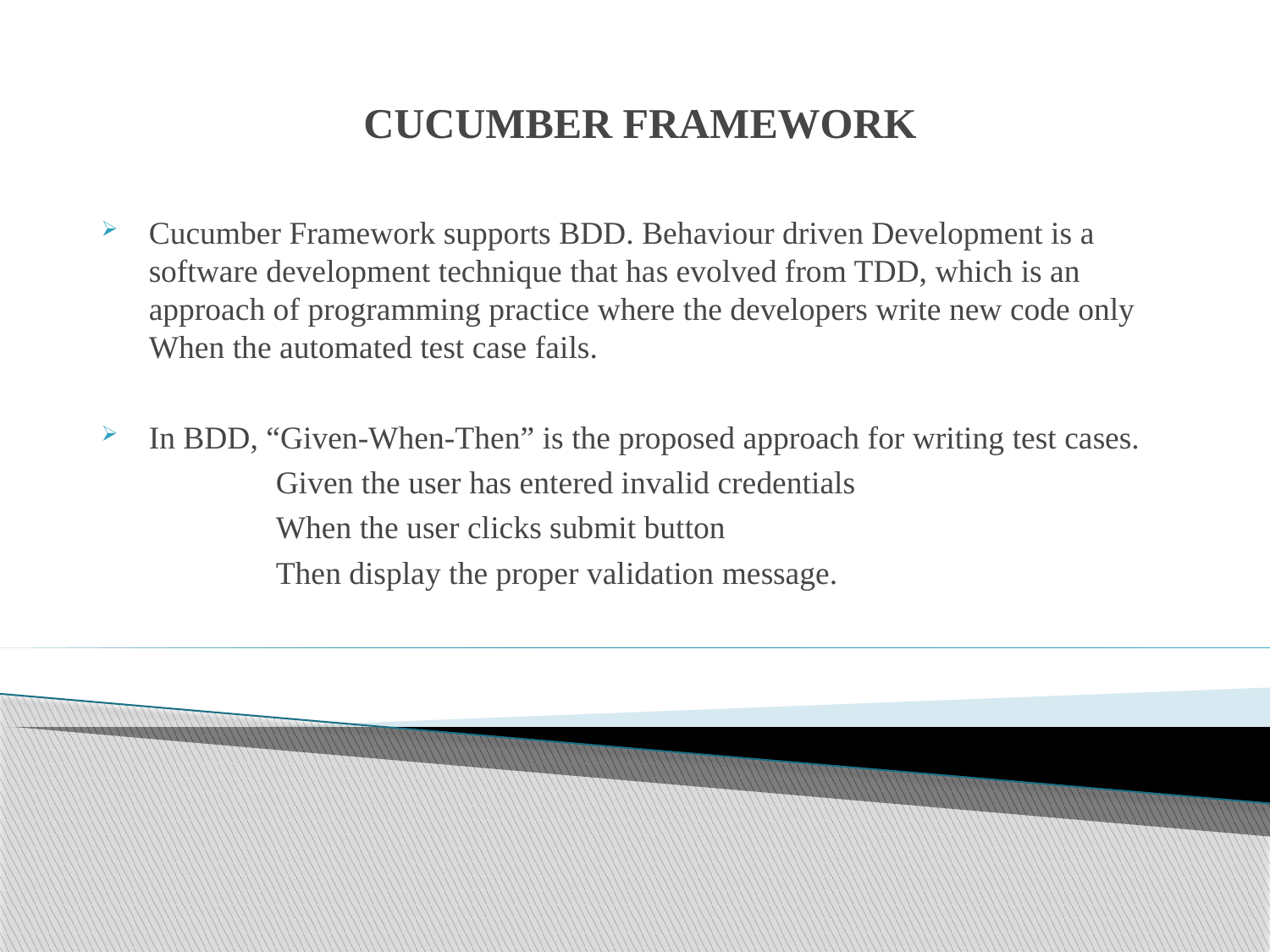

# CUCUMBER FRAMEWORK
Cucumber Framework supports BDD. Behaviour driven Development is a software development technique that has evolved from TDD, which is an approach of programming practice where the developers write new code only When the automated test case fails.

In BDD, “Given-When-Then” is the proposed approach for writing test cases.
		Given the user has entered invalid credentials
		When the user clicks submit button
		Then display the proper validation message.